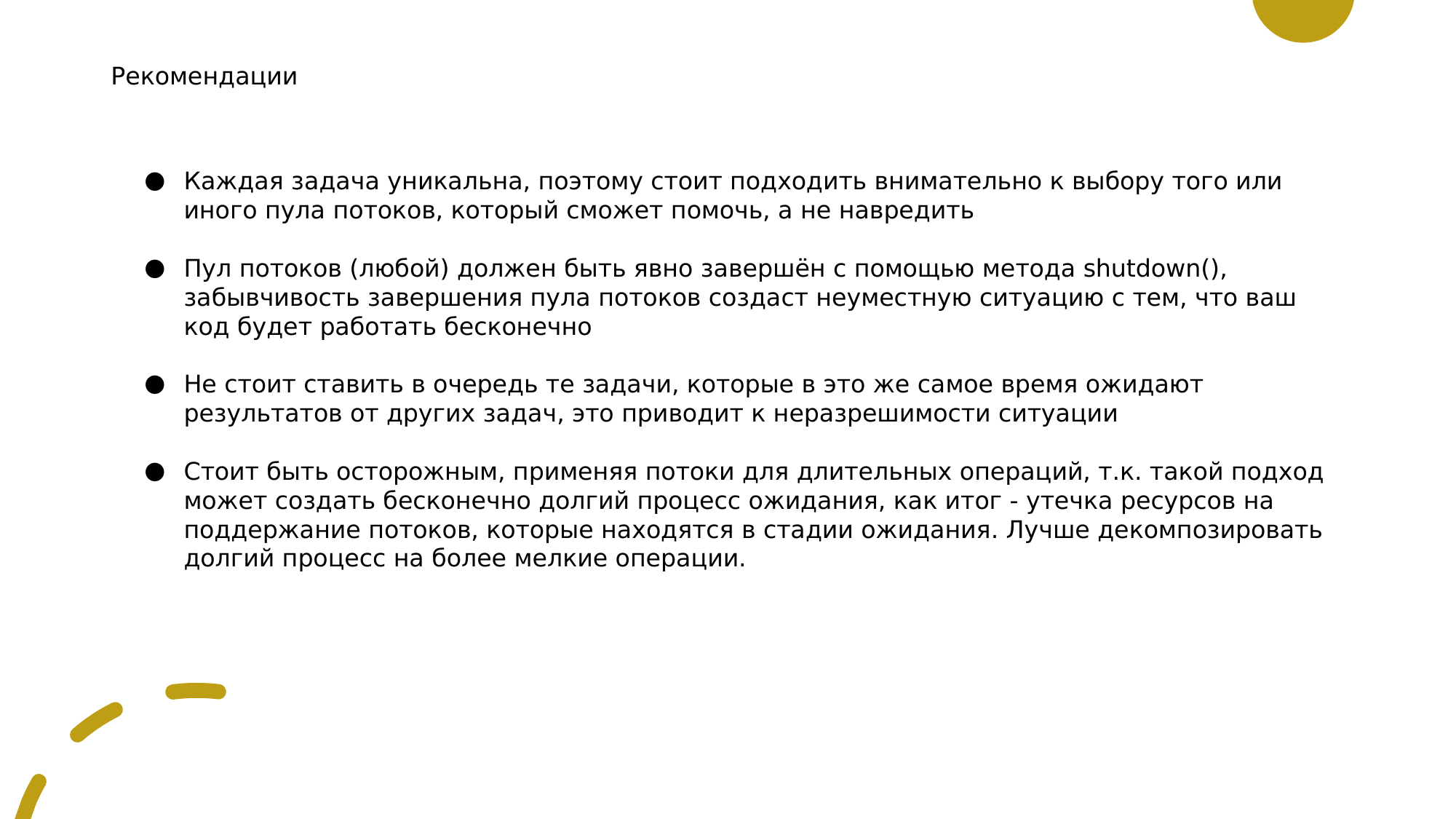

# Рекомендации
Каждая задача уникальна, поэтому стоит подходить внимательно к выбору того или иного пула потоков, который сможет помочь, а не навредить

Пул потоков (любой) должен быть явно завершён с помощью метода shutdown(), забывчивость завершения пула потоков создаст неуместную ситуацию с тем, что ваш код будет работать бесконечно

Не стоит ставить в очередь те задачи, которые в это же самое время ожидают результатов от других задач, это приводит к неразрешимости ситуации

Стоит быть осторожным, применяя потоки для длительных операций, т.к. такой подход может создать бесконечно долгий процесс ожидания, как итог - утечка ресурсов на поддержание потоков, которые находятся в стадии ожидания. Лучше декомпозировать долгий процесс на более мелкие операции.